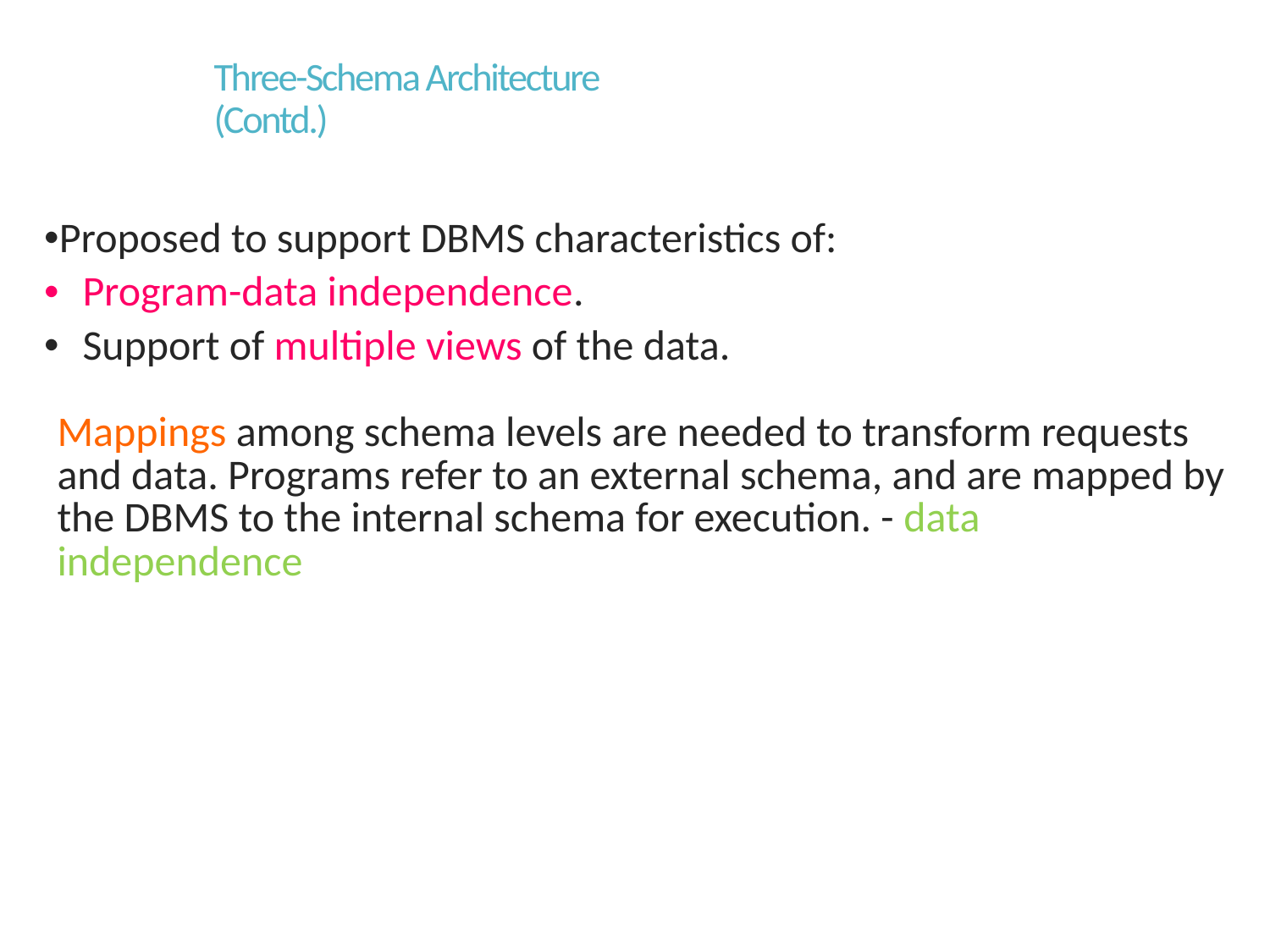

# Three-Schema Architecture (Contd.)
Proposed to support DBMS characteristics of:
Program-data independence.
Support of multiple views of the data.

	Mappings among schema levels are needed to transform requests and data. Programs refer to an external schema, and are mapped by the DBMS to the internal schema for execution. - data independence